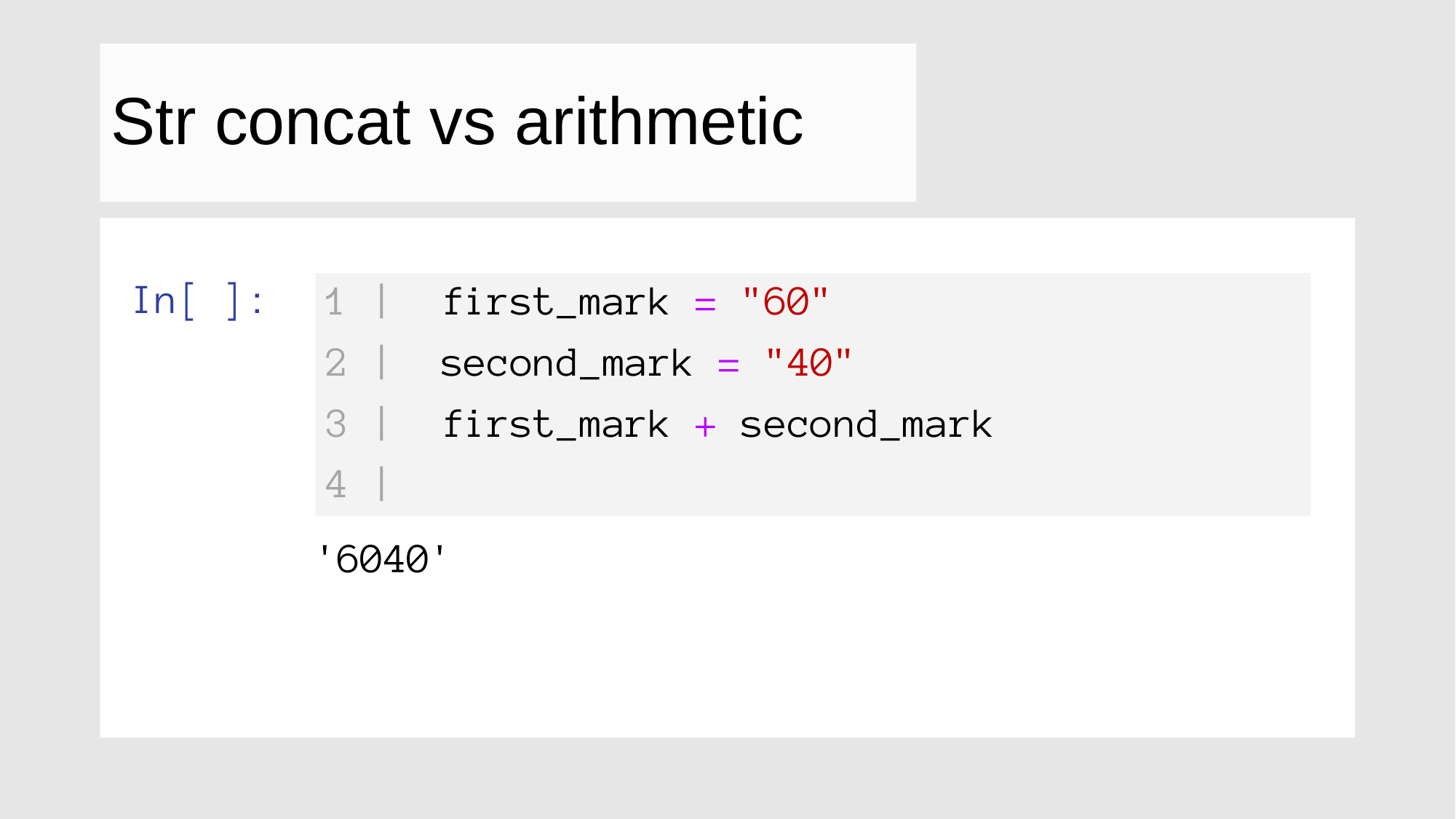

# Str concat vs arithmetic

In[ ]:
1 |  first_mark = "60"
2 |  second_mark = "40"
3 |  first_mark + second_mark
4 |

'6040'